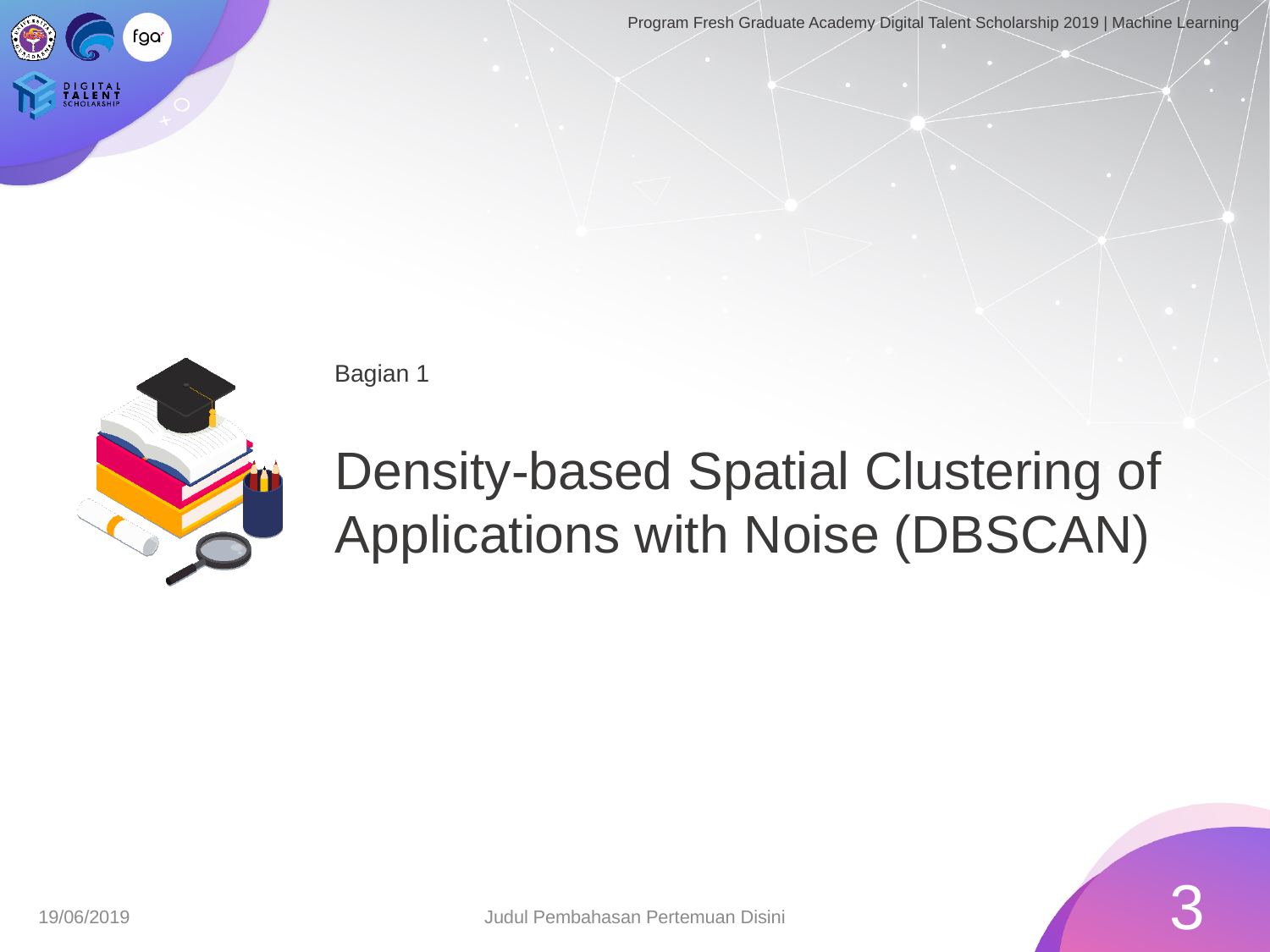

Bagian 1
# Density-based Spatial Clustering of Applications with Noise (DBSCAN)
3
19/06/2019
Judul Pembahasan Pertemuan Disini